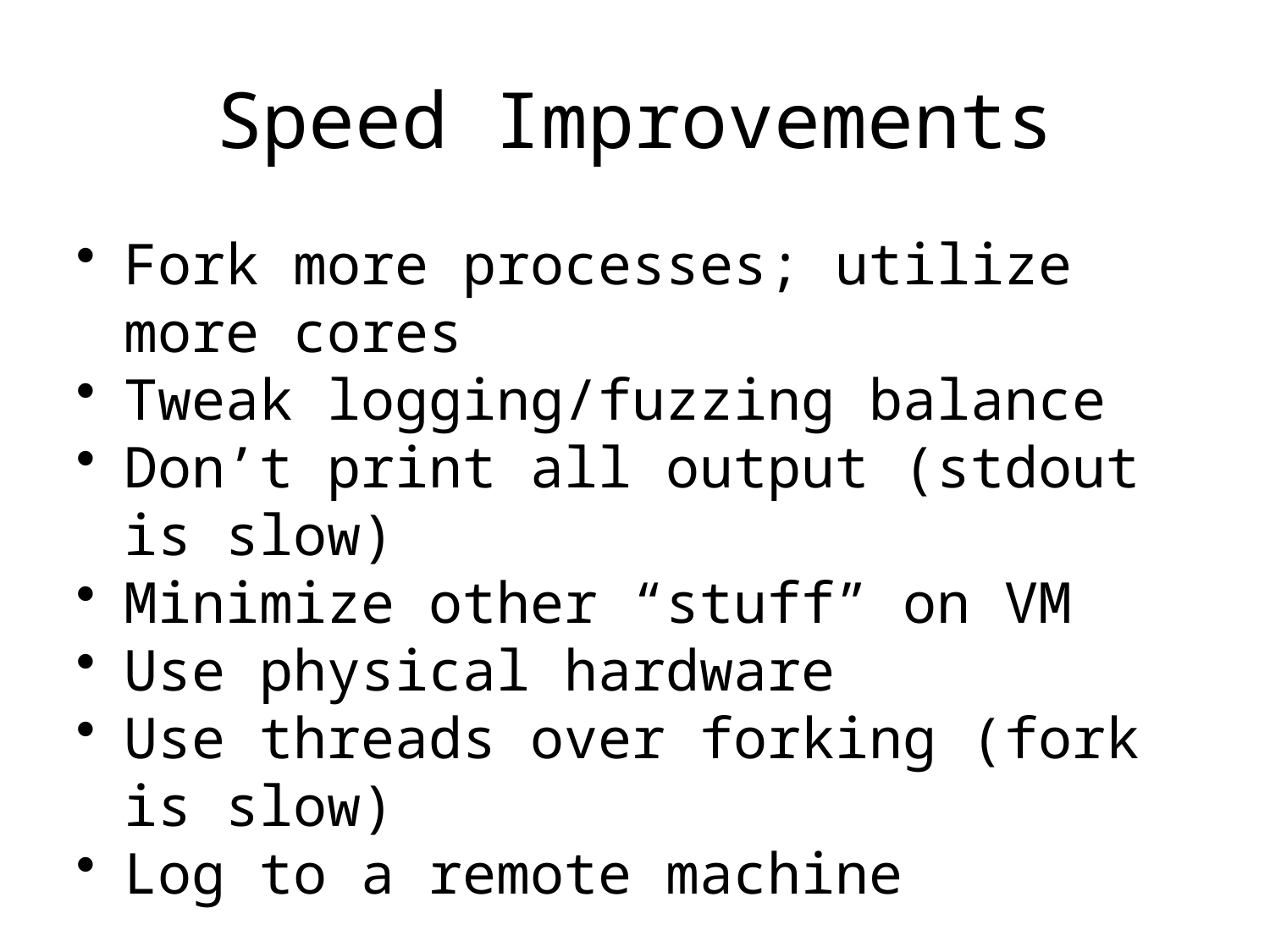

# Speed Improvements
Fork more processes; utilize more cores
Tweak logging/fuzzing balance
Don’t print all output (stdout is slow)
Minimize other “stuff” on VM
Use physical hardware
Use threads over forking (fork is slow)
Log to a remote machine